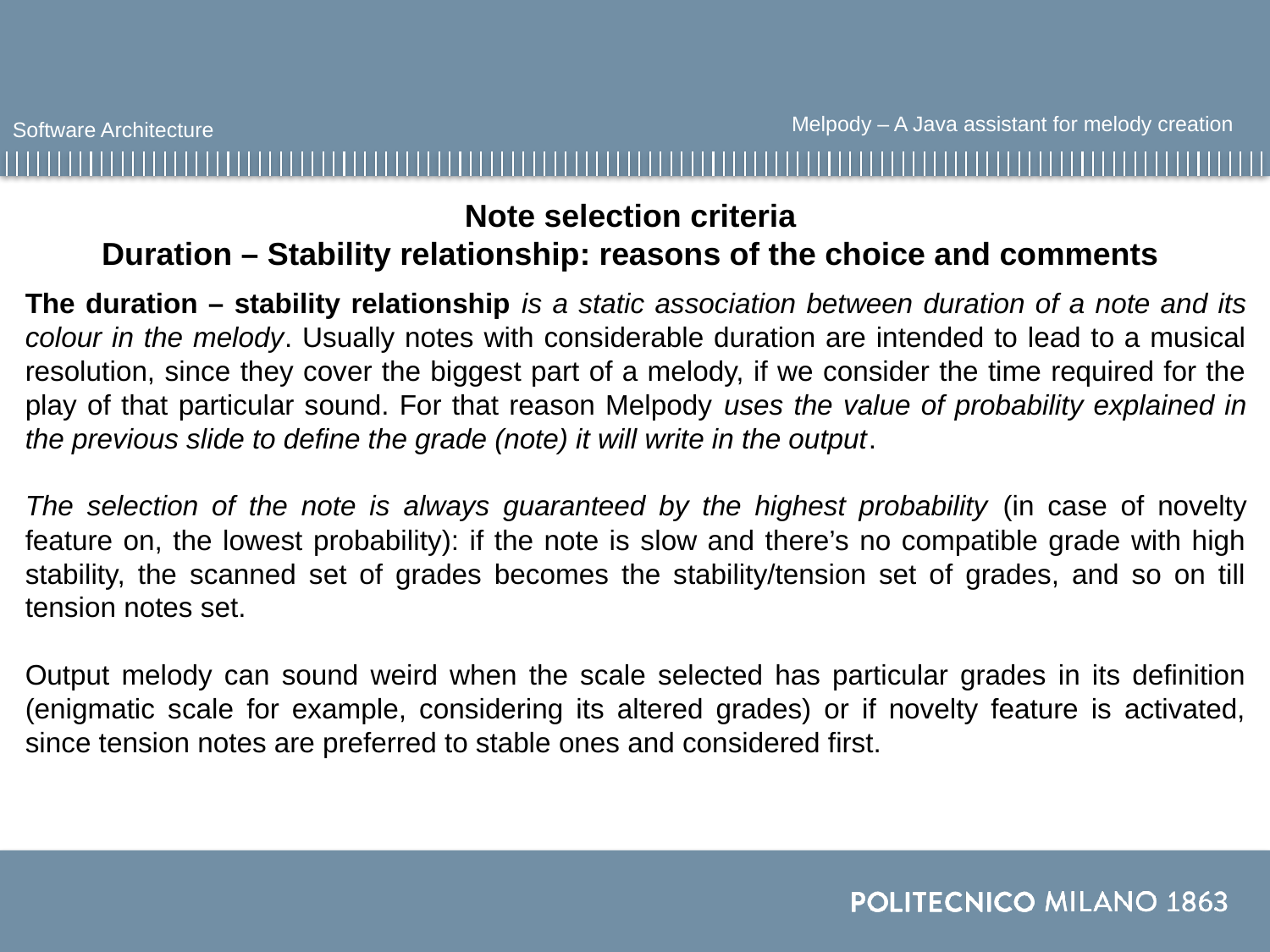

Melpody – A Java assistant for melody creation
Software Architecture

Note selection criteria
Duration – Stability relationship: reasons of the choice and comments
The duration – stability relationship is a static association between duration of a note and its colour in the melody. Usually notes with considerable duration are intended to lead to a musical resolution, since they cover the biggest part of a melody, if we consider the time required for the play of that particular sound. For that reason Melpody uses the value of probability explained in the previous slide to define the grade (note) it will write in the output.

The selection of the note is always guaranteed by the highest probability (in case of novelty feature on, the lowest probability): if the note is slow and there’s no compatible grade with high stability, the scanned set of grades becomes the stability/tension set of grades, and so on till tension notes set.

Output melody can sound weird when the scale selected has particular grades in its definition (enigmatic scale for example, considering its altered grades) or if novelty feature is activated, since tension notes are preferred to stable ones and considered first.